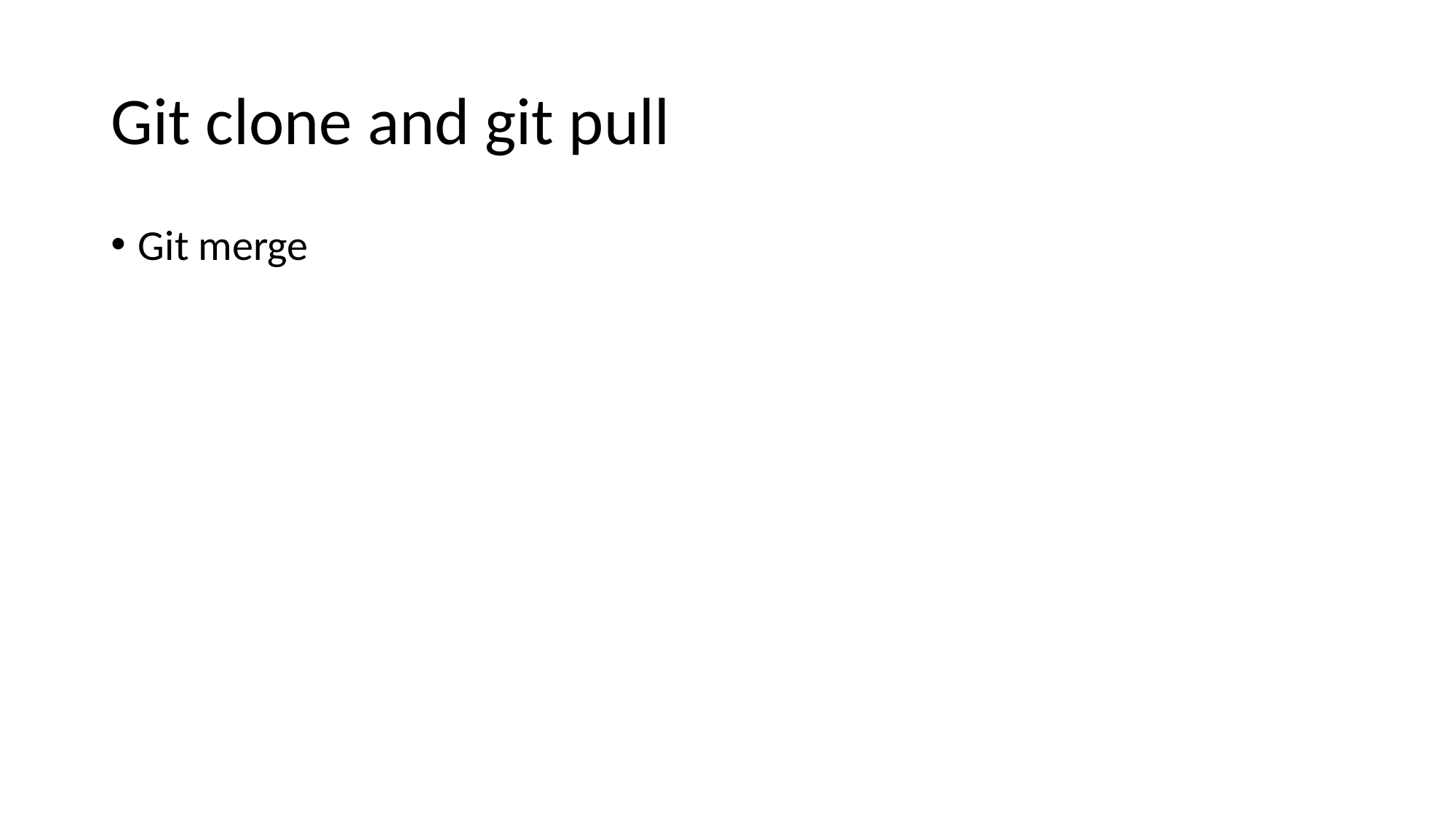

# Git clone and git pull
Git merge